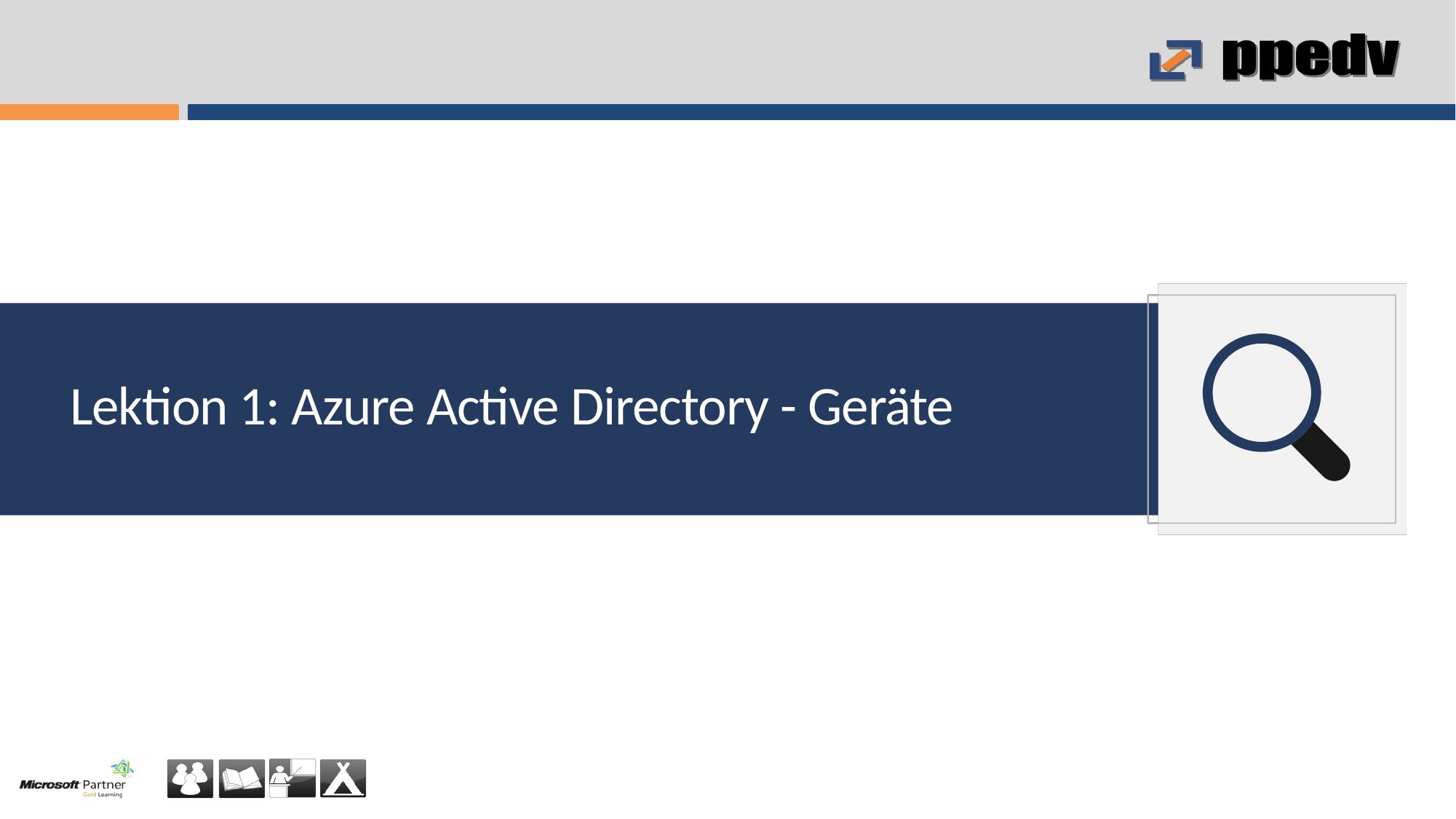

# Lektion 1: Azure Active Directory - Geräte